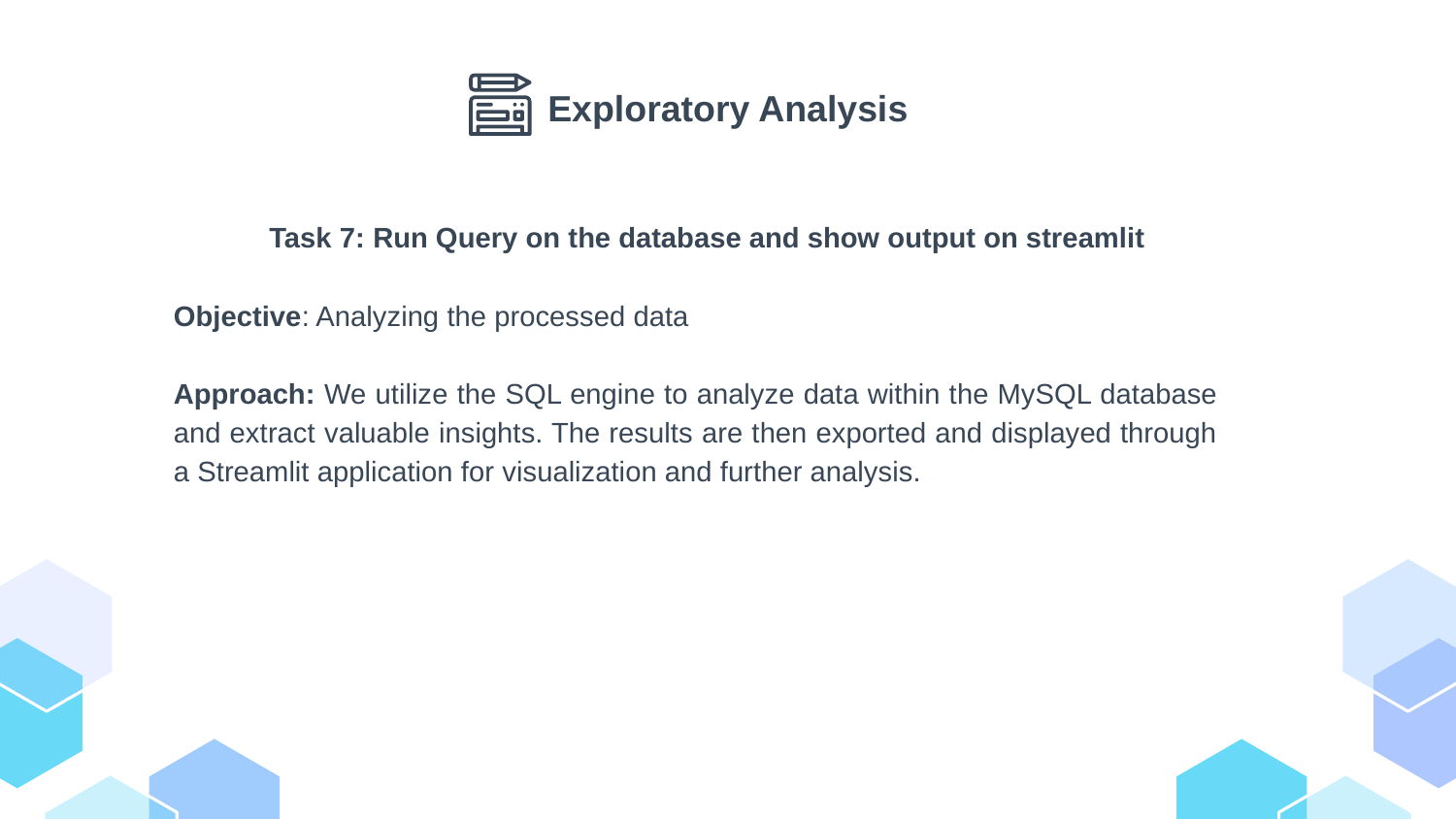

Exploratory Analysis

Task 7: Run Query on the database and show output on streamlit
Objective: Analyzing the processed data

Approach: We utilize the SQL engine to analyze data within the MySQL database and extract valuable insights. The results are then exported and displayed through a Streamlit application for visualization and further analysis.